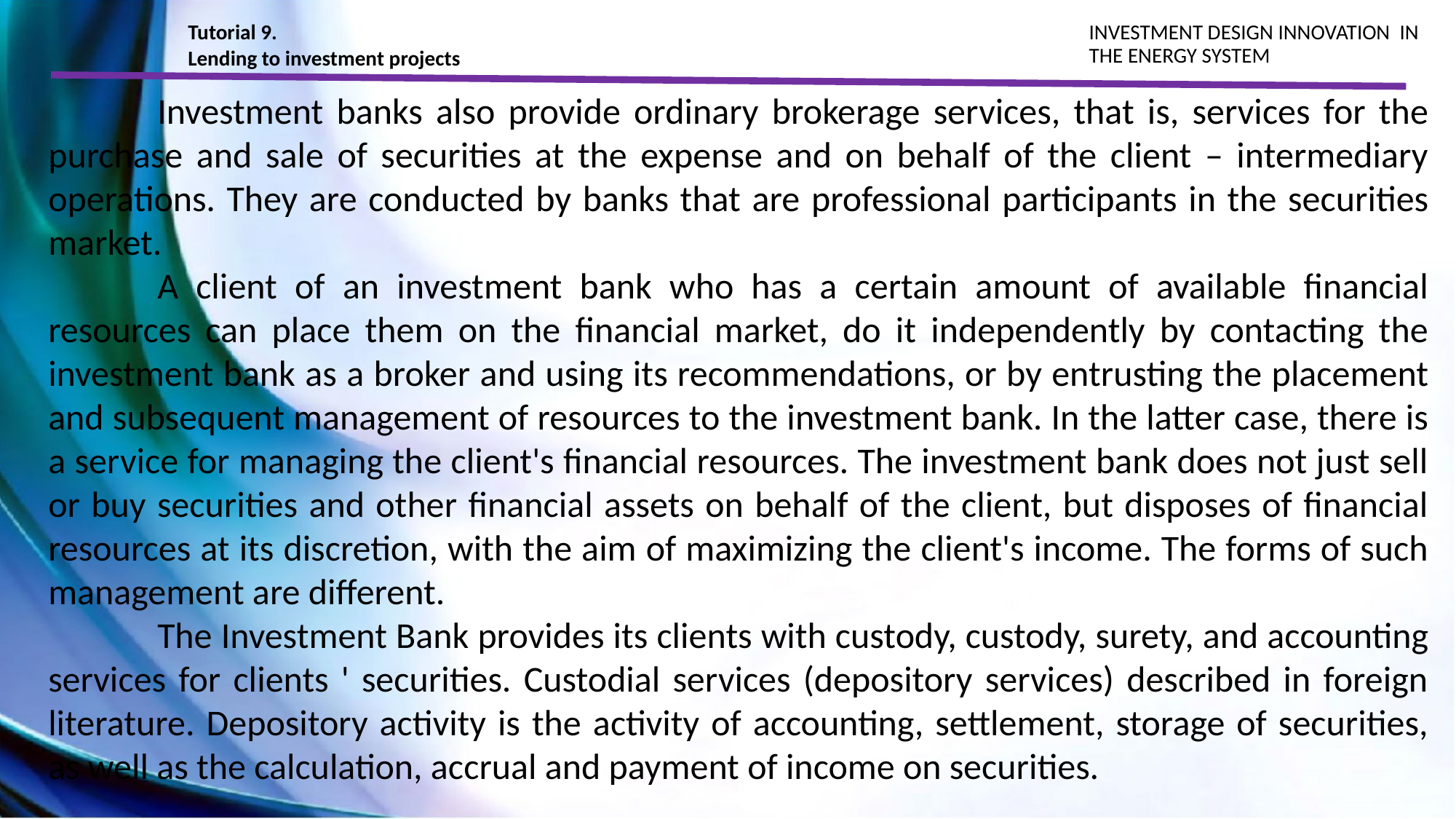

Tutorial 9.
Lending to investment projects
INVESTMENT DESIGN INNOVATION  IN
THE ENERGY SYSTEM
	Investment banks also provide ordinary brokerage services, that is, services for the purchase and sale of securities at the expense and on behalf of the client – intermediary operations. They are conducted by banks that are professional participants in the securities market.
	A client of an investment bank who has a certain amount of available financial resources can place them on the financial market, do it independently by contacting the investment bank as a broker and using its recommendations, or by entrusting the placement and subsequent management of resources to the investment bank. In the latter case, there is a service for managing the client's financial resources. The investment bank does not just sell or buy securities and other financial assets on behalf of the client, but disposes of financial resources at its discretion, with the aim of maximizing the client's income. The forms of such management are different.
	The Investment Bank provides its clients with custody, custody, surety, and accounting services for clients ' securities. Custodial services (depository services) described in foreign literature. Depository activity is the activity of accounting, settlement, storage of securities, as well as the calculation, accrual and payment of income on securities.